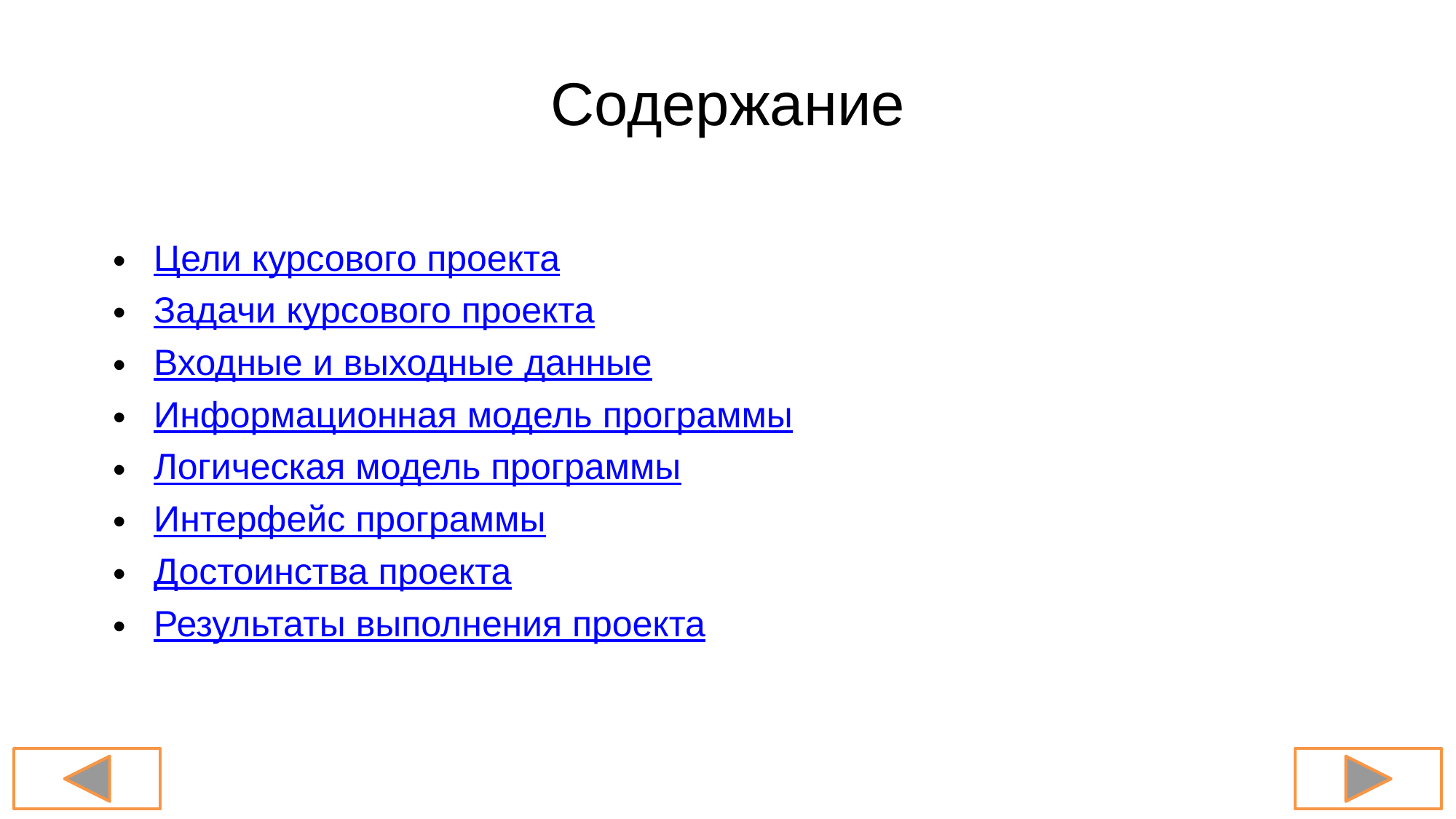

# Содержание
Цели курсового проекта
Задачи курсового проекта
Входные и выходные данные
Информационная модель программы
Логическая модель программы
Интерфейс программы
Достоинства проекта
Результаты выполнения проекта